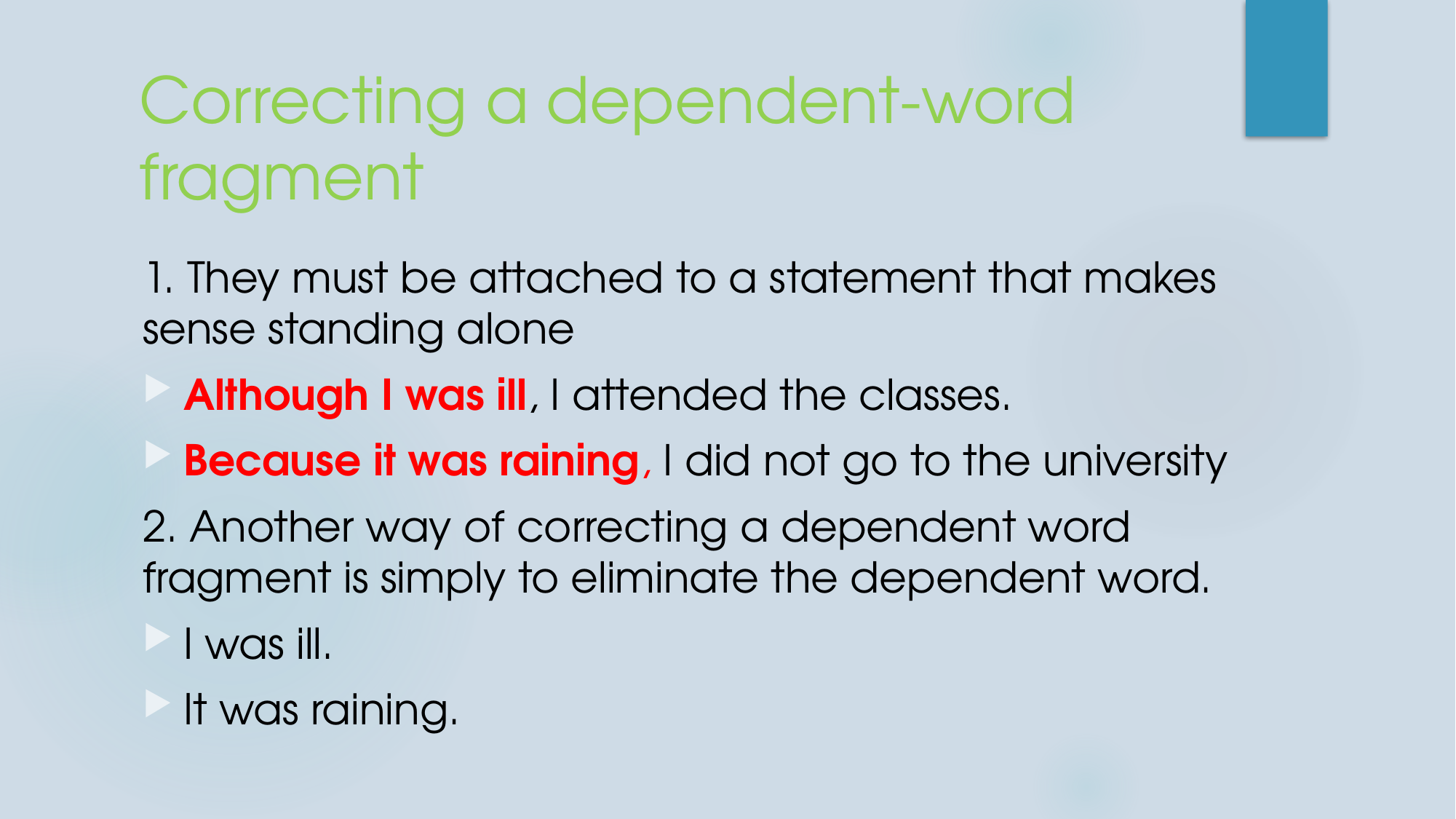

# Correcting a dependent-word fragment
1. They must be attached to a statement that makes sense standing alone
Although I was ill, I attended the classes.
Because it was raining, I did not go to the university
2. Another way of correcting a dependent word fragment is simply to eliminate the dependent word.
I was ill.
It was raining.